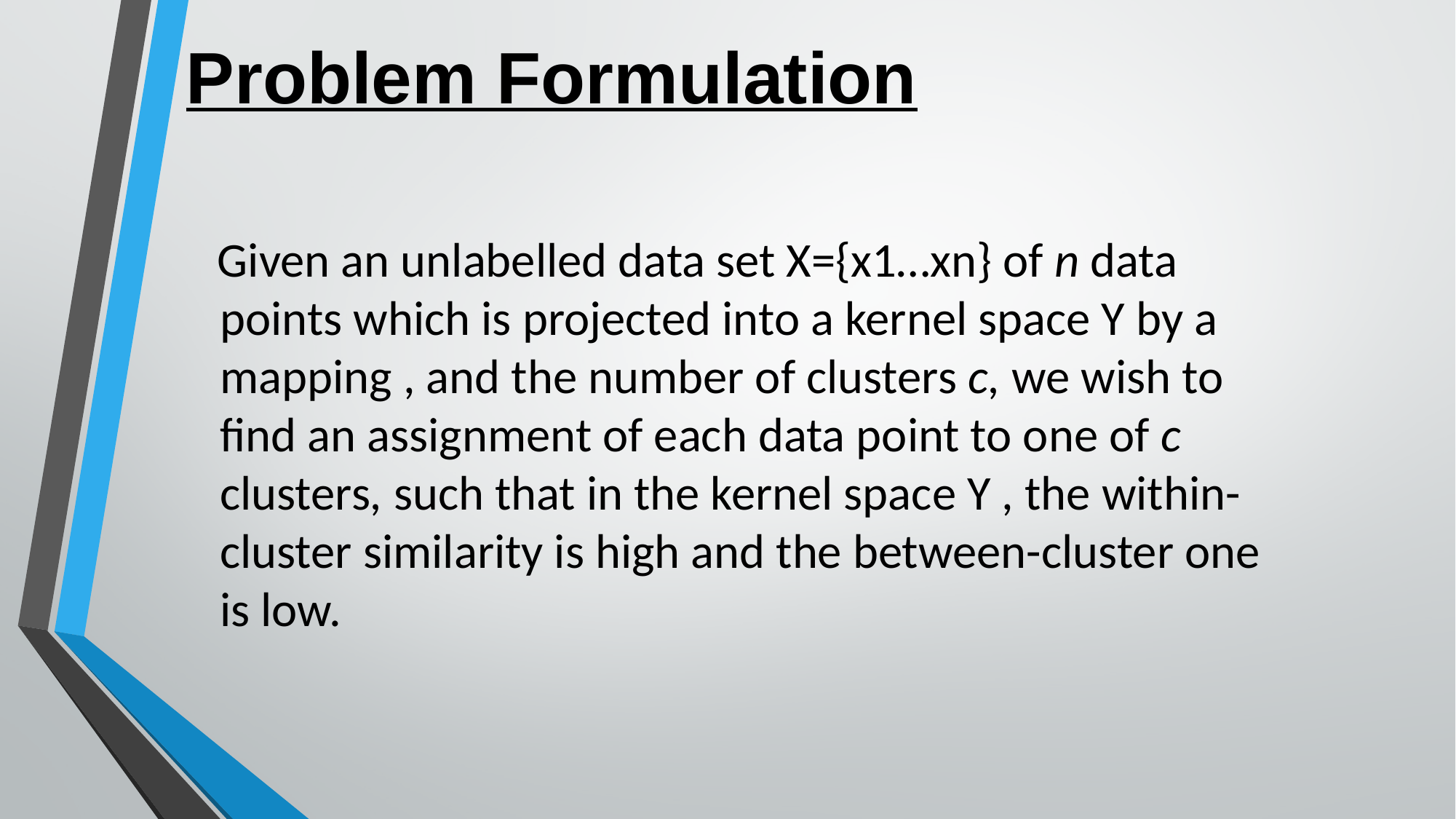

# Problem Formulation

   Given an unlabelled data set X={x1…xn} of n data points which is projected into a kernel space Y by a mapping , and the number of clusters c, we wish to find an assignment of each data point to one of c clusters, such that in the kernel space Y , the within-cluster similarity is high and the between-cluster one is low.